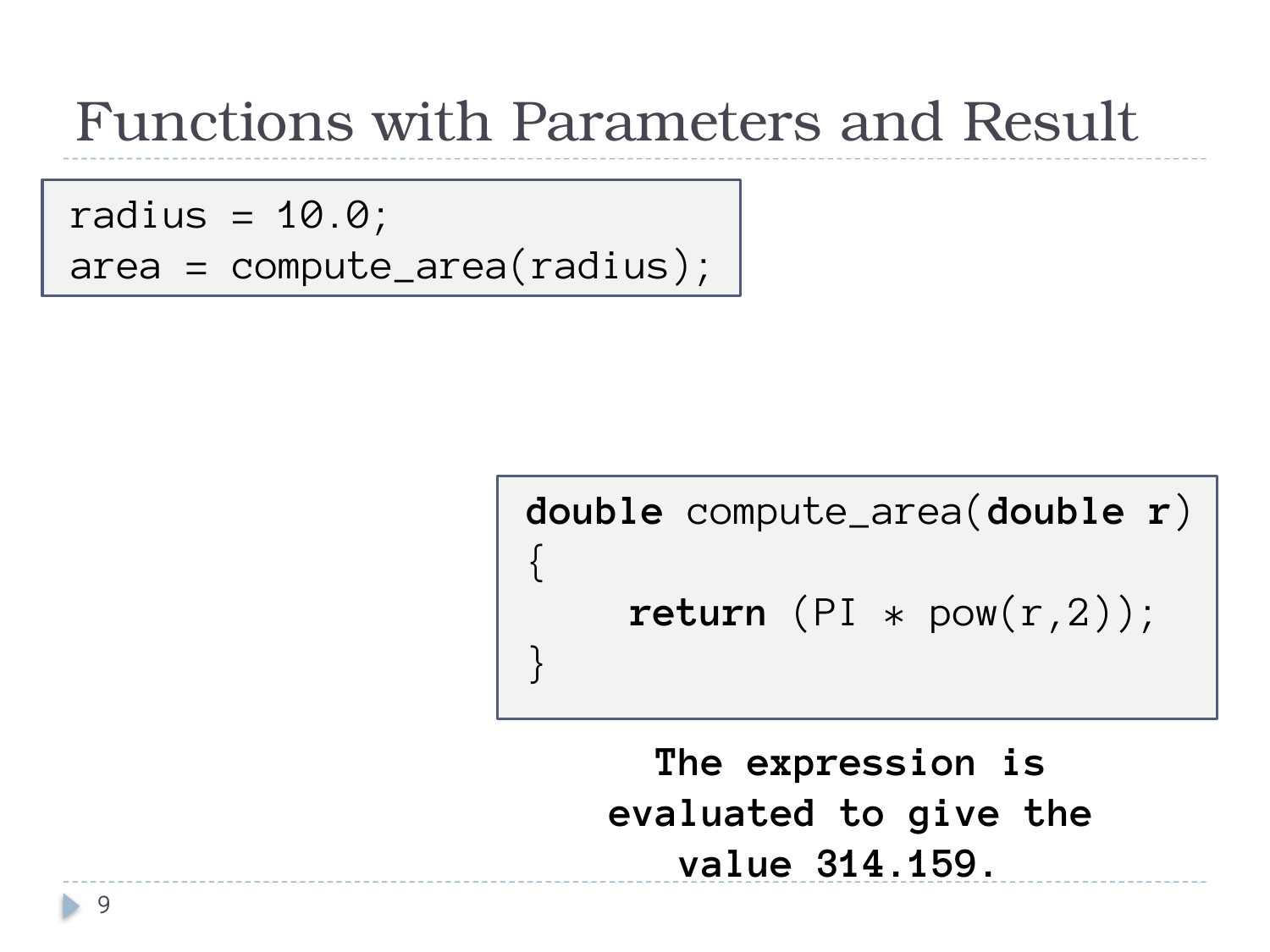

# Functions with Parameters and Result
 radius = 10.0;
 area = compute_area(radius);
 double compute_area(double r)
 {
 	return (PI * pow(r,2));
 }

The expression is evaluated to give the value 314.159.
9